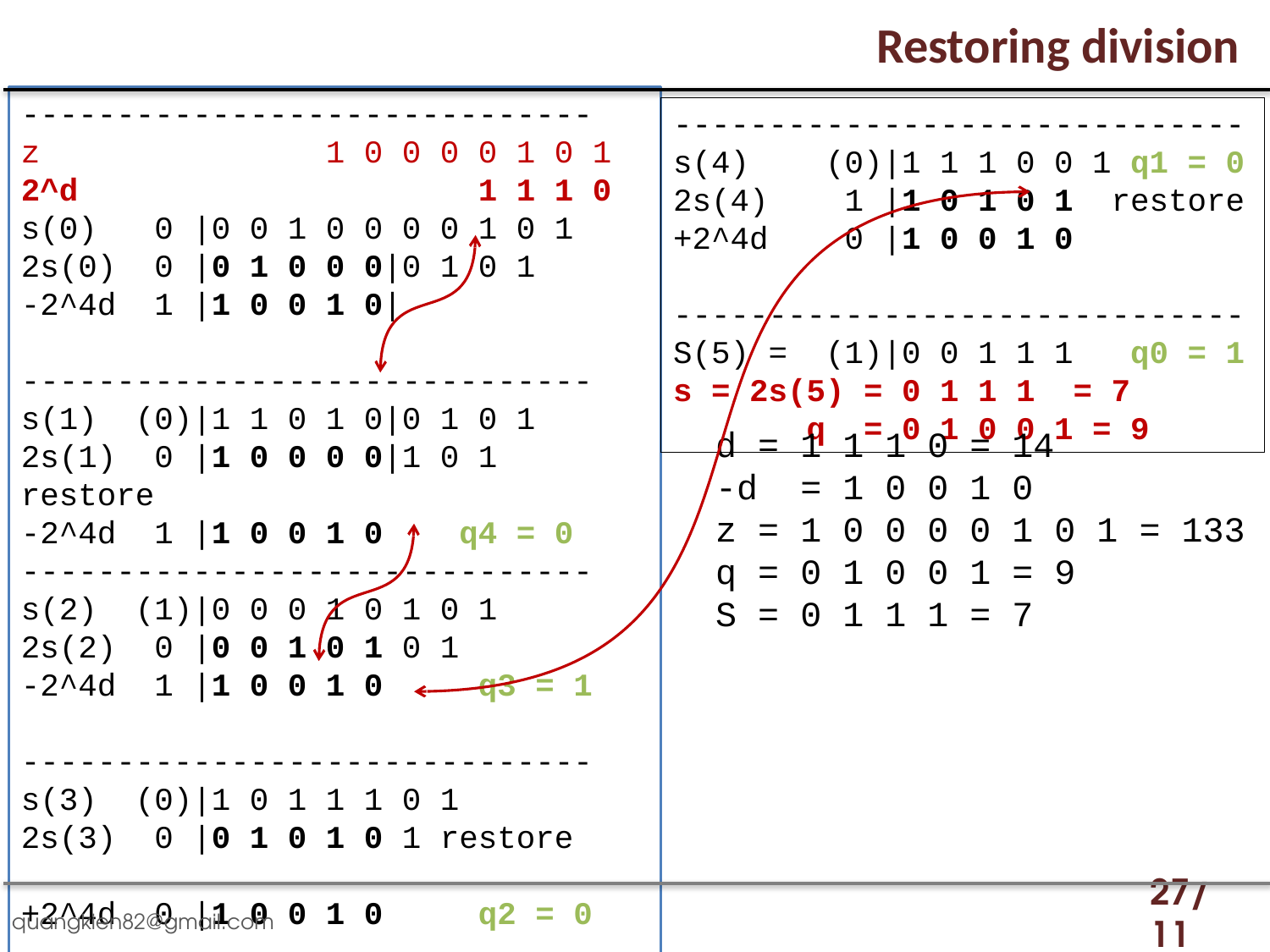

Restoring division
------------------------------
z               1 0 0 0 0 1 0 1
2^d                     1 1 1 0
s(0)   0 |0 0 1 0 0 0 0 1 0 1
2s(0)  0 |0 1 0 0 0|0 1 0 1
-2^4d  1 |1 0 0 1 0|
------------------------------
s(1)  (0)|1 1 0 1 0|0 1 0 1
2s(1)  0 |1 0 0 0 0|1 0 1 restore
-2^4d  1 |1 0 0 1 0    q4 = 0
------------------------------
s(2)  (1)|0 0 0 1 0 1 0 1
2s(2)  0 |0 0 1 0 1 0 1
-2^4d  1 |1 0 0 1 0     q3 = 1
------------------------------
s(3)  (0)|1 0 1 1 1 0 1
2s(3)  0 |0 1 0 1 0 1 restore
+2^4d  0 |1 0 0 1 0     q2 = 0
------------------------------
------------------------------
s(4)    (0)|1 1 1 0 0 1 q1 = 0
2s(4)    1 |1 0 1 0 1  restore
+2^4d    0 |1 0 0 1 0
------------------------------
S(5) =  (1)|0 0 1 1 1   q0 = 1
s = 2s(5) = 0 1 1 1  = 7
       q  = 0 1 0 0 1 = 9
d = 1 1 1 0 = 14
-d  = 1 0 0 1 0
z = 1 0 0 0 0 1 0 1 = 133
q = 0 1 0 0 1 = 9
S = 0 1 1 1 = 7

27/11
quangkien82@gmail.com